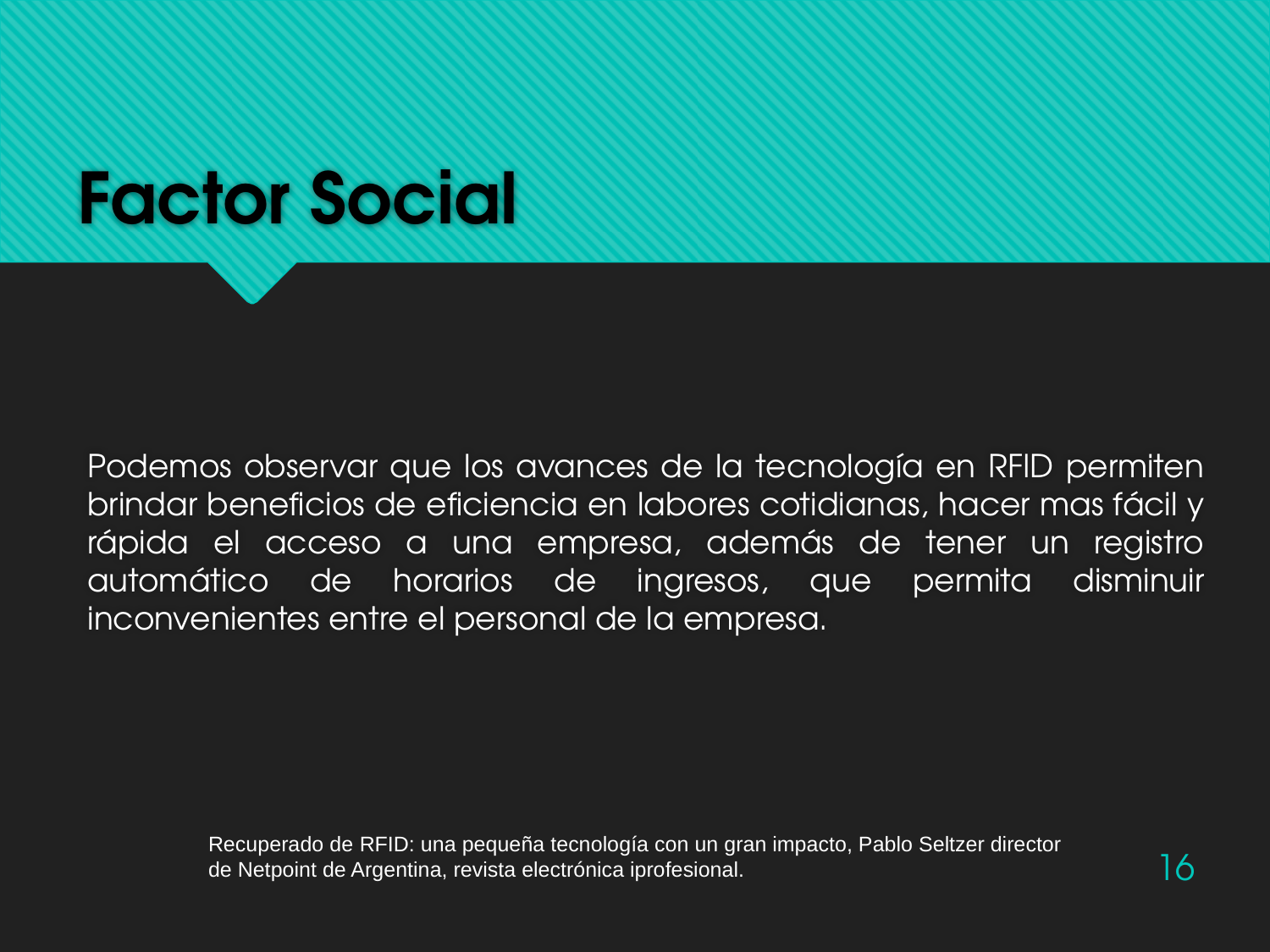

# Factor Social
Podemos observar que los avances de la tecnología en RFID permiten brindar beneficios de eficiencia en labores cotidianas, hacer mas fácil y rápida el acceso a una empresa, además de tener un registro automático de horarios de ingresos, que permita disminuir inconvenientes entre el personal de la empresa.
16
Recuperado de RFID: una pequeña tecnología con un gran impacto, Pablo Seltzer director de Netpoint de Argentina, revista electrónica iprofesional.